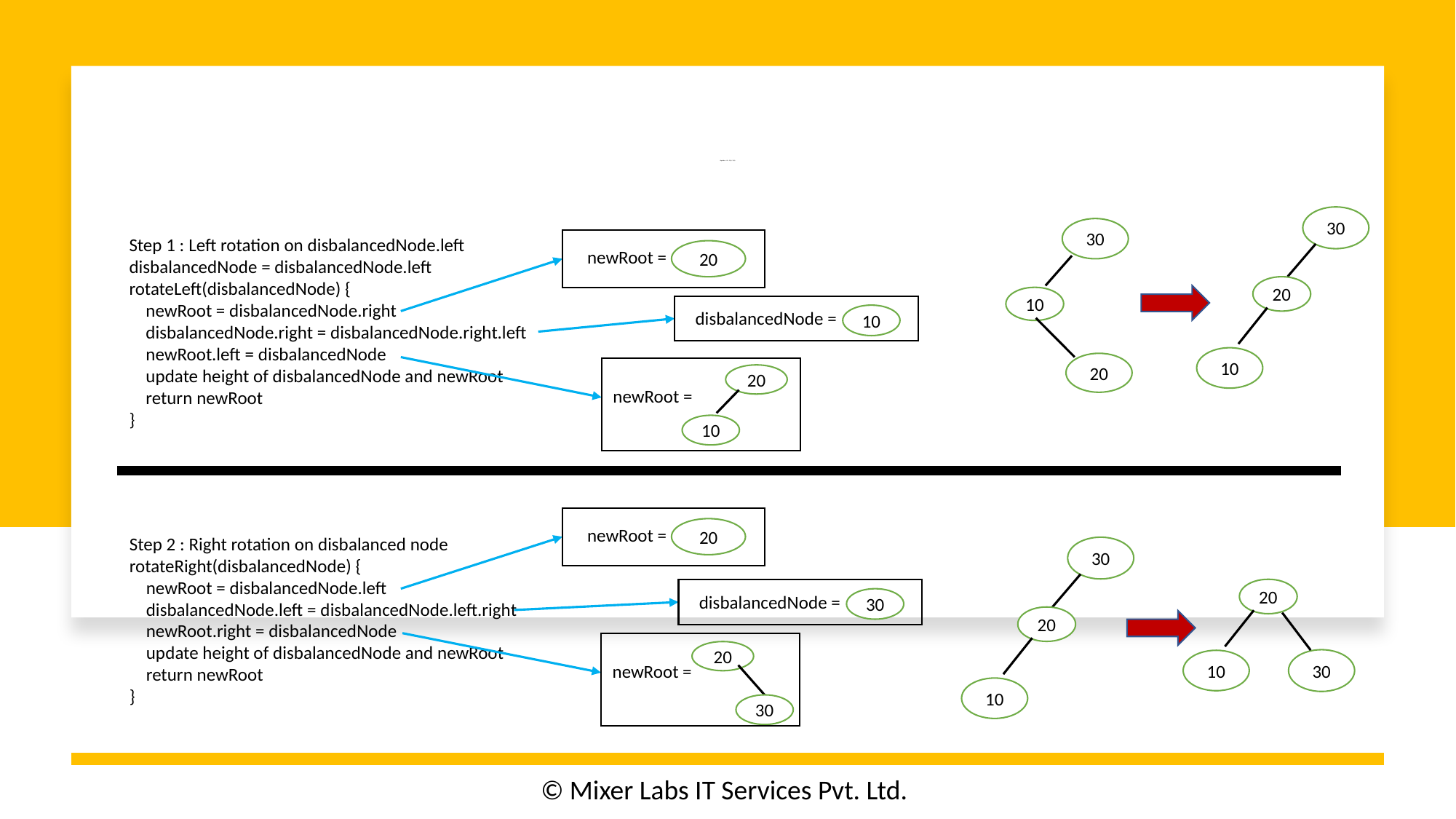

# Algorithm – LR – O(1) / O(1)
30
30
Step 1 : Left rotation on disbalancedNode.left
disbalancedNode = disbalancedNode.left
rotateLeft(disbalancedNode) {
    newRoot = disbalancedNode.right
    disbalancedNode.right = disbalancedNode.right.left
    newRoot.left = disbalancedNode
    update height of disbalancedNode and newRoot
    return newRoot
}

newRoot =
20
20

10

disbalancedNode =
10
10
20

20
newRoot =
10

newRoot =
20
Step 2 : Right rotation on disbalanced node
rotateRight(disbalancedNode) {
    newRoot = disbalancedNode.left
    disbalancedNode.left = disbalancedNode.left.right
    newRoot.right = disbalancedNode
    update height of disbalancedNode and newRoot
    return newRoot
}
30
20

disbalancedNode =
30
20

20
30
10
newRoot =
10
30
© Mixer Labs IT Services Pvt. Ltd.